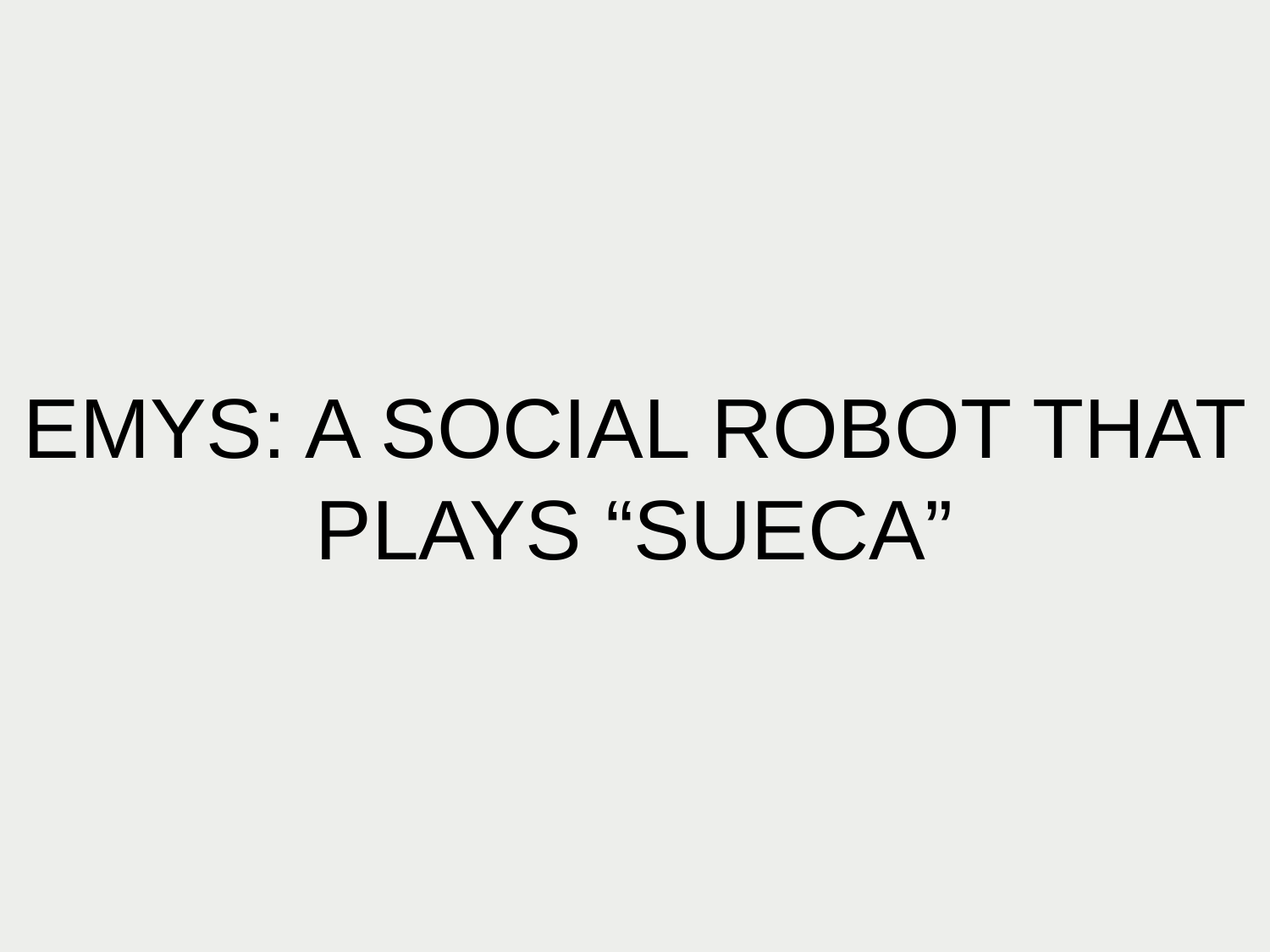

# EMYS: A SOCIAL ROBOT THAT PLAYS “SUECA”